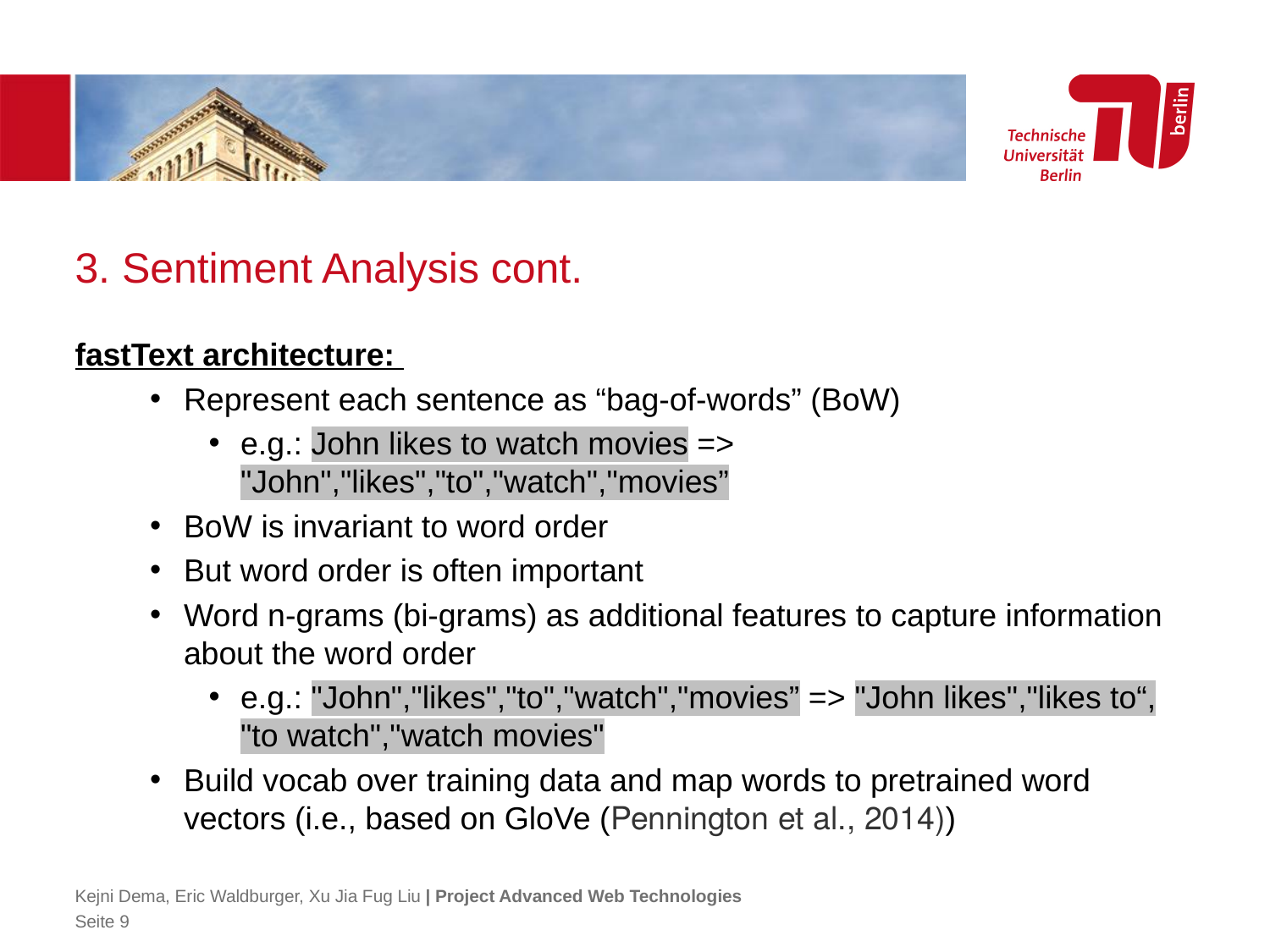

# 3. Sentiment Analysis cont.
fastText architecture:
Represent each sentence as “bag-of-words” (BoW)
e.g.: John likes to watch movies => "John","likes","to","watch","movies”
BoW is invariant to word order
But word order is often important
Word n-grams (bi-grams) as additional features to capture information about the word order
e.g.: "John","likes","to","watch","movies” => "John likes","likes to“, "to watch","watch movies"
Build vocab over training data and map words to pretrained word vectors (i.e., based on GloVe (Pennington et al., 2014))

Kejni Dema, Eric Waldburger, Xu Jia Fug Liu | Project Advanced Web Technologies
Seite 9